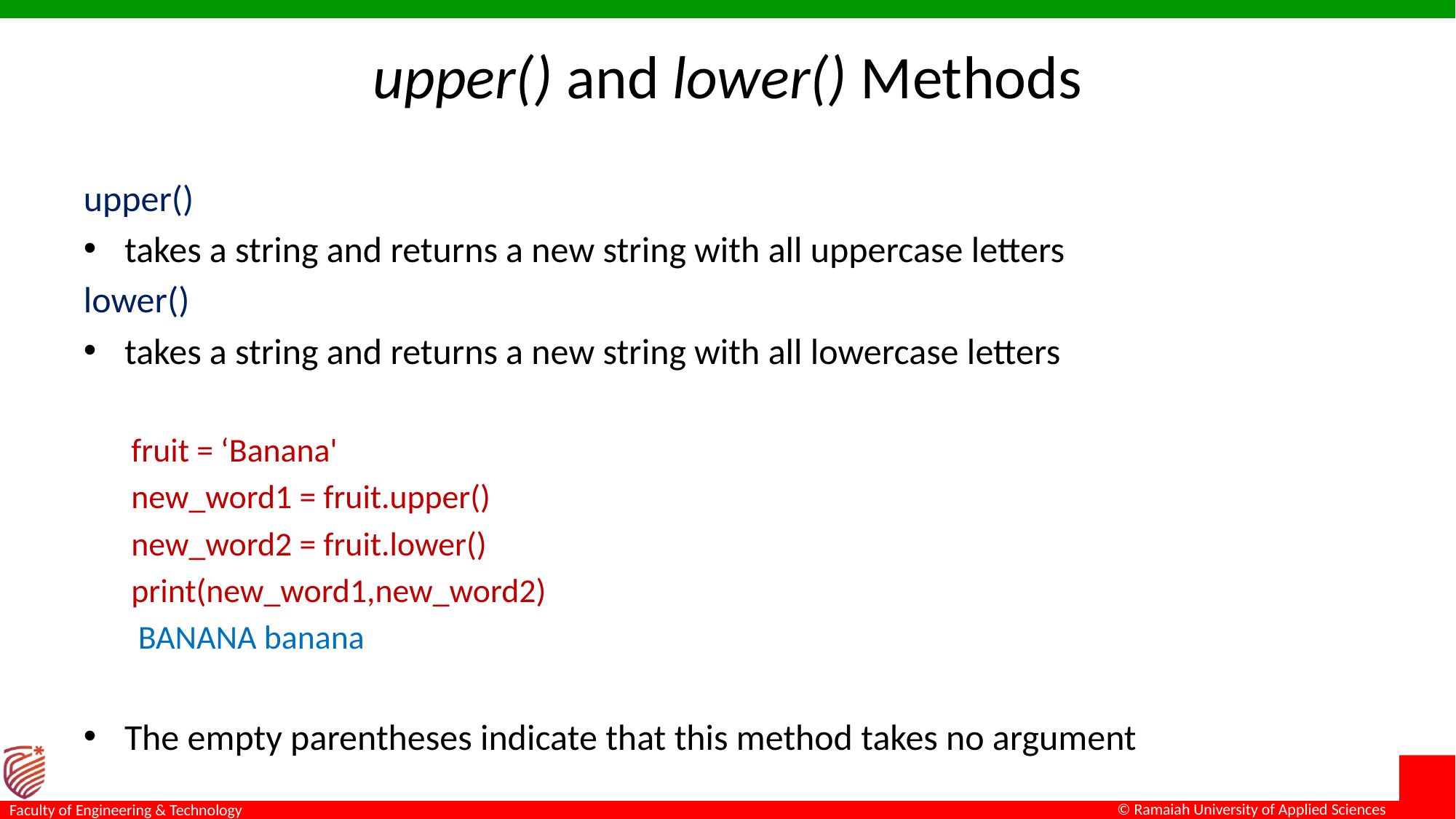

# upper() and lower() Methods
upper()
takes a string and returns a new string with all uppercase letters
lower()
takes a string and returns a new string with all lowercase letters

fruit = ‘Banana'
new_word1 = fruit.upper()
new_word2 = fruit.lower()
print(new_word1,new_word2)
BANANA banana

The empty parentheses indicate that this method takes no argument